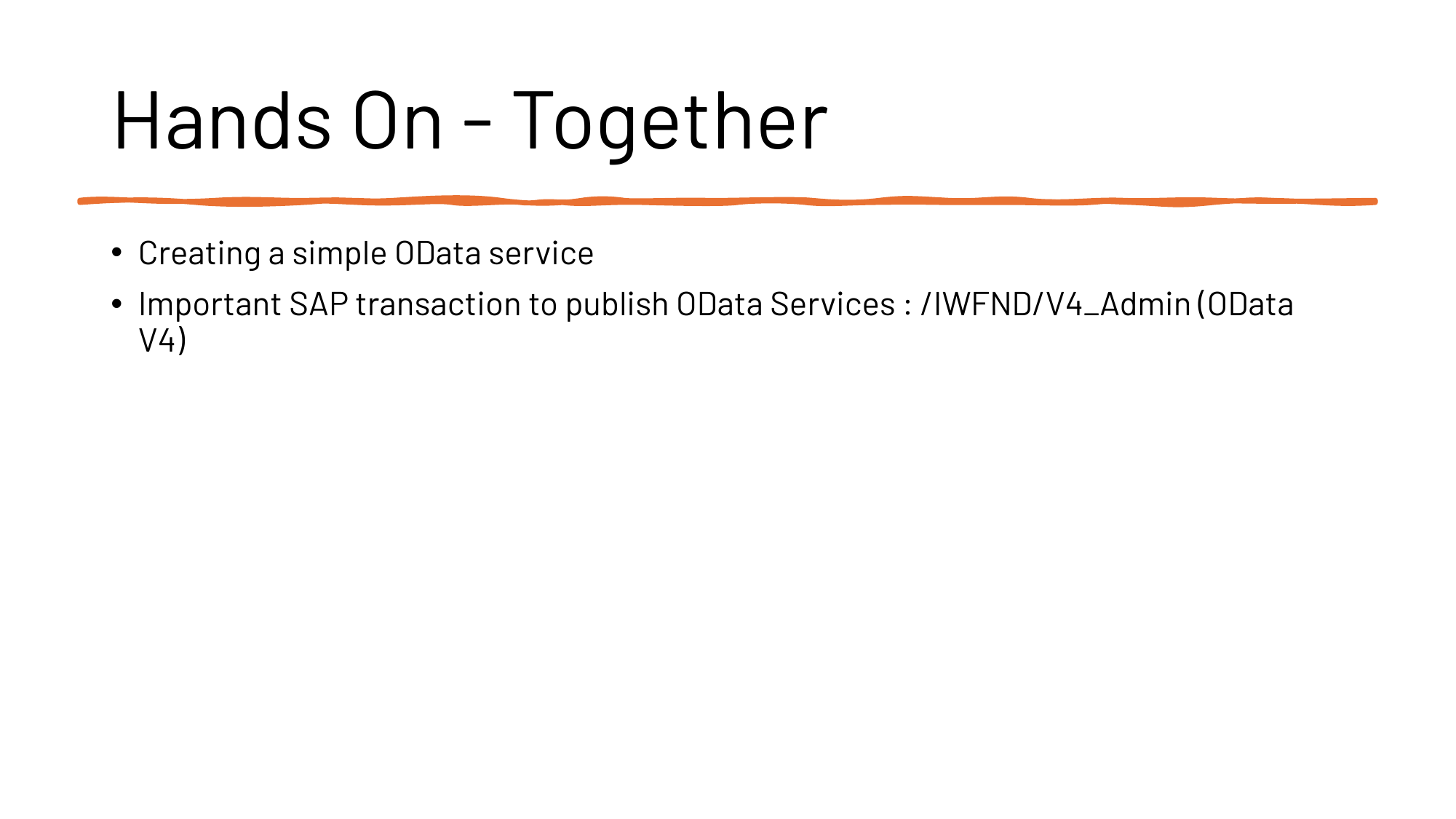

# Hands On - Together

Creating a simple OData service
Important SAP transaction to publish OData Services : /IWFND/V4_Admin (OData V4)